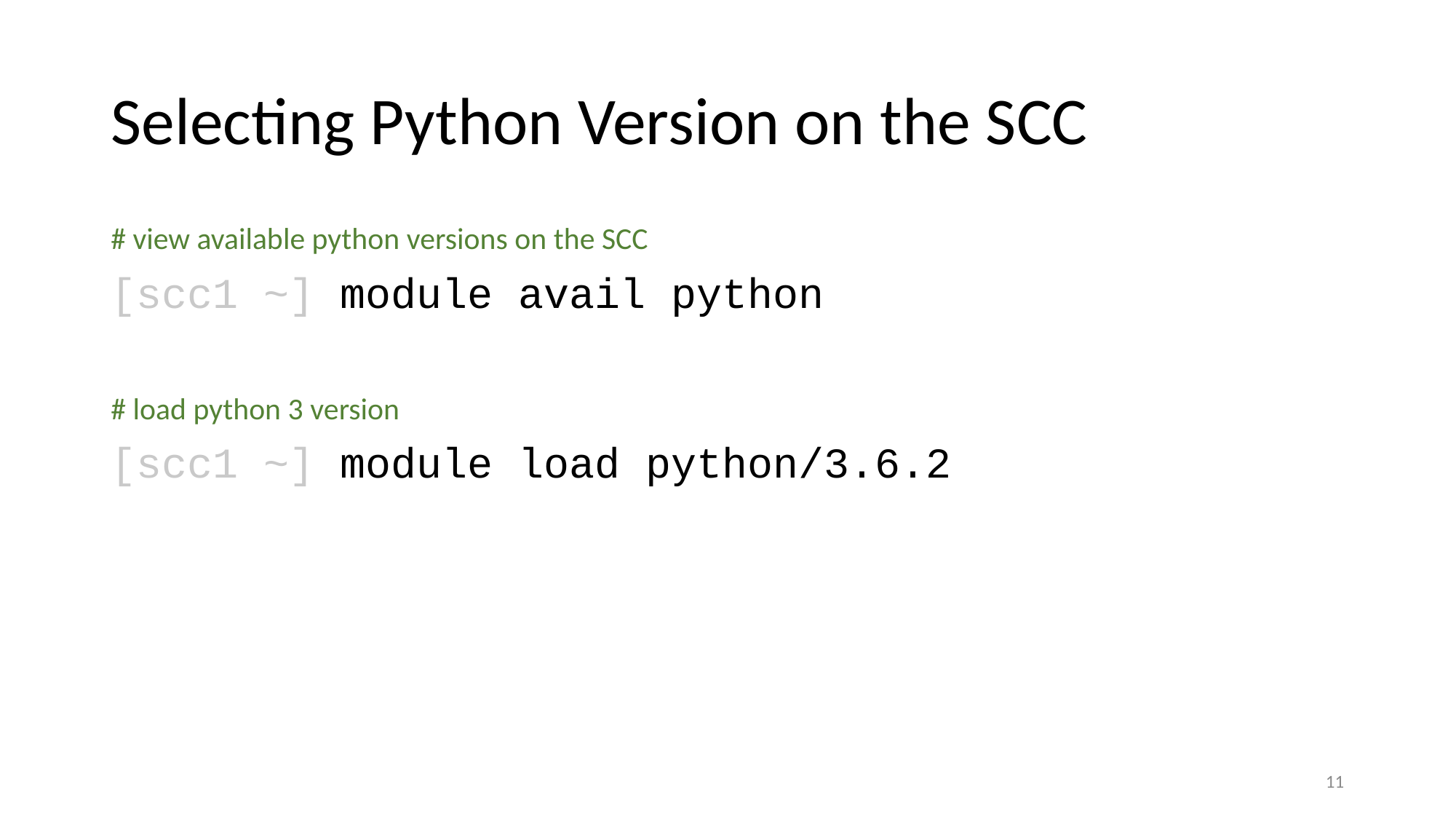

# Selecting Python Version on the SCC
# view available python versions on the SCC
[scc1 ~] module avail python

# load python 3 version
[scc1 ~] module load python/3.6.2
11